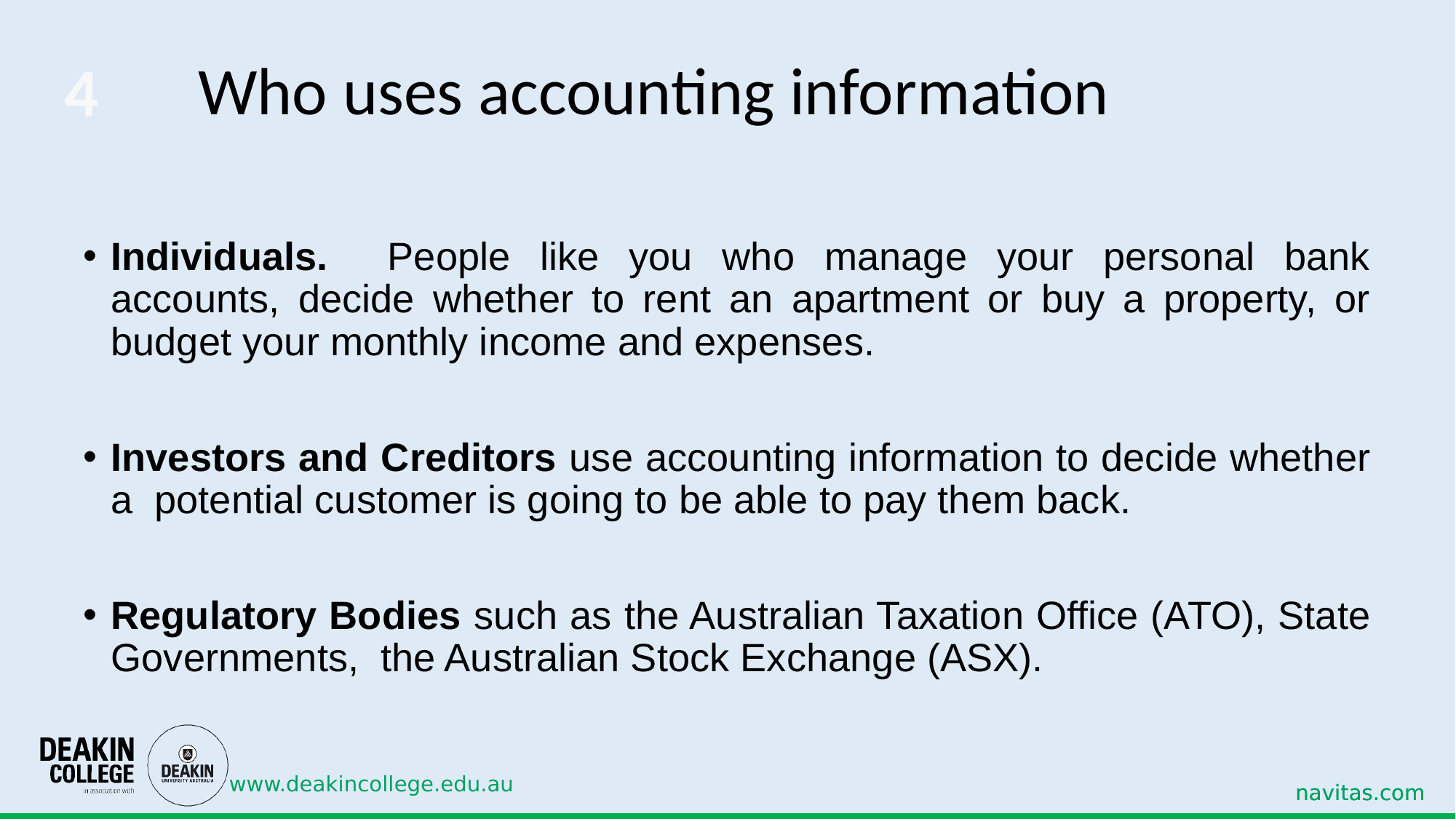

# Who uses accounting information
4
Individuals.  People like you who manage your personal bank accounts, decide whether to rent an apartment or buy a property, or budget your monthly income and expenses.

Investors and Creditors use accounting information to decide whether a  potential customer is going to be able to pay them back.

Regulatory Bodies such as the Australian Taxation Office (ATO), State Governments,  the Australian Stock Exchange (ASX).